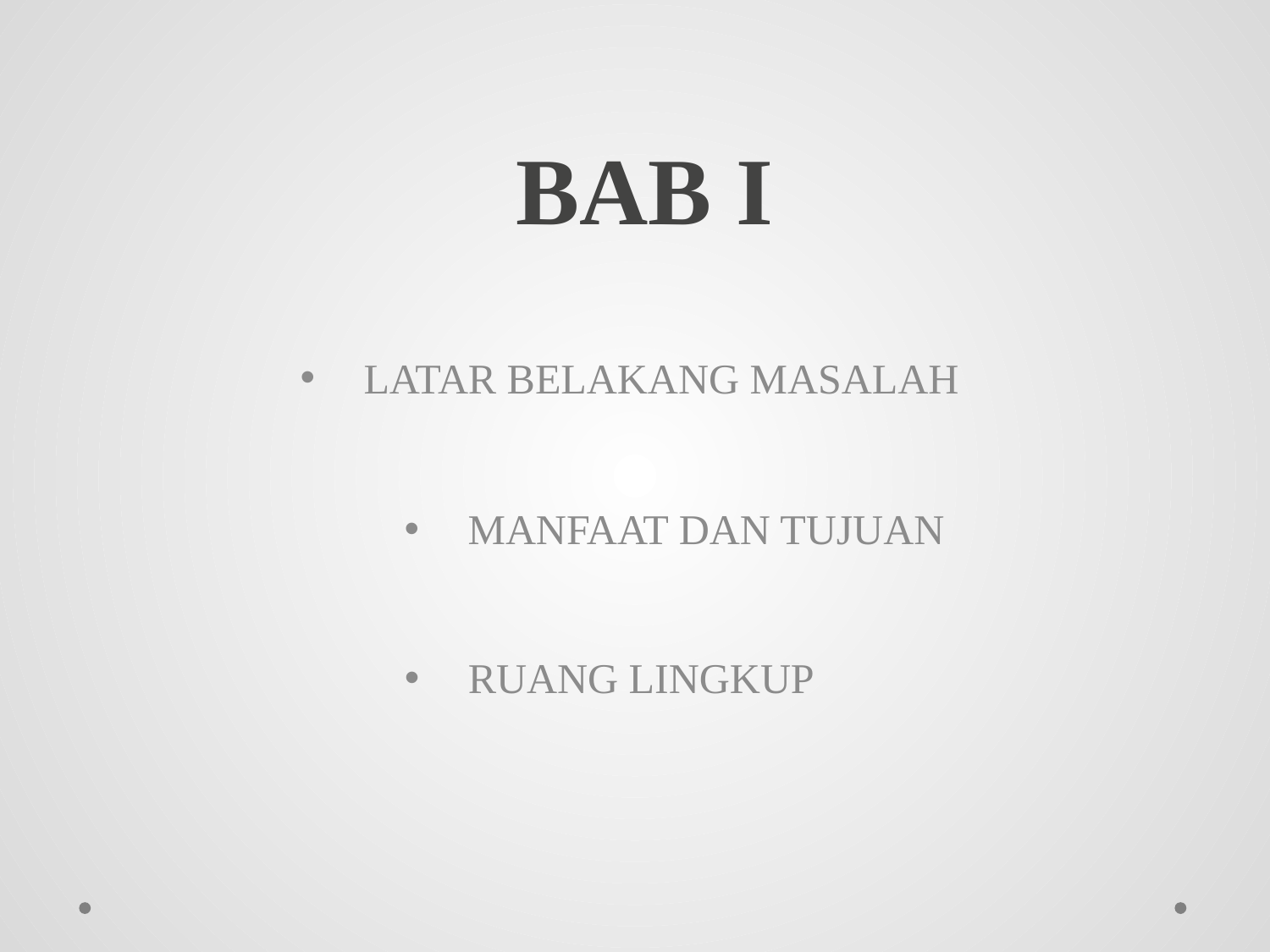

# BAB I

LATAR BELAKANG MASALAH

MANFAAT DAN TUJUAN

RUANG LINGKUP